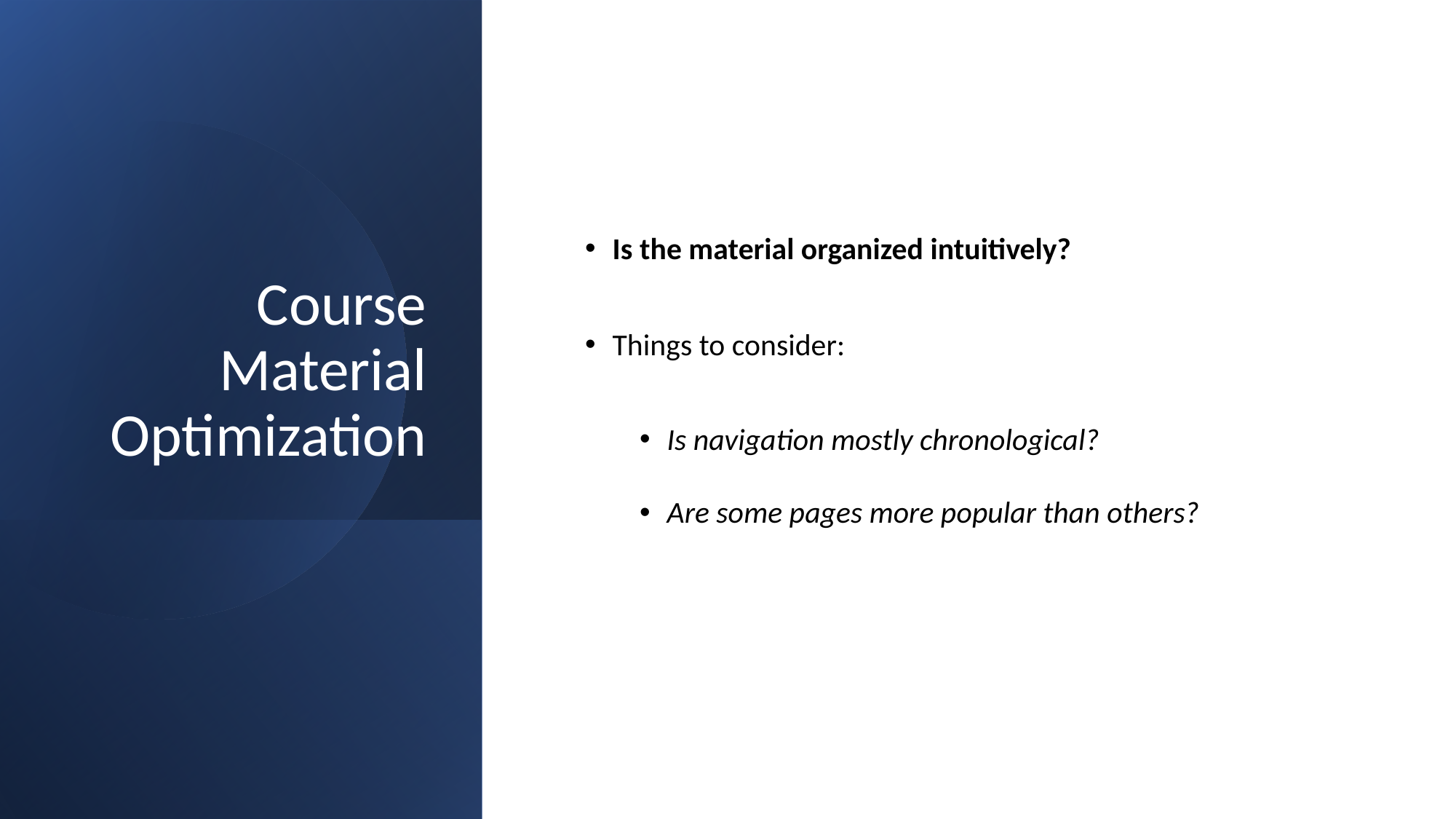

# Course Material Optimization
Is the material organized intuitively?

Things to consider:

Is navigation mostly chronological?
Are some pages more popular than others?